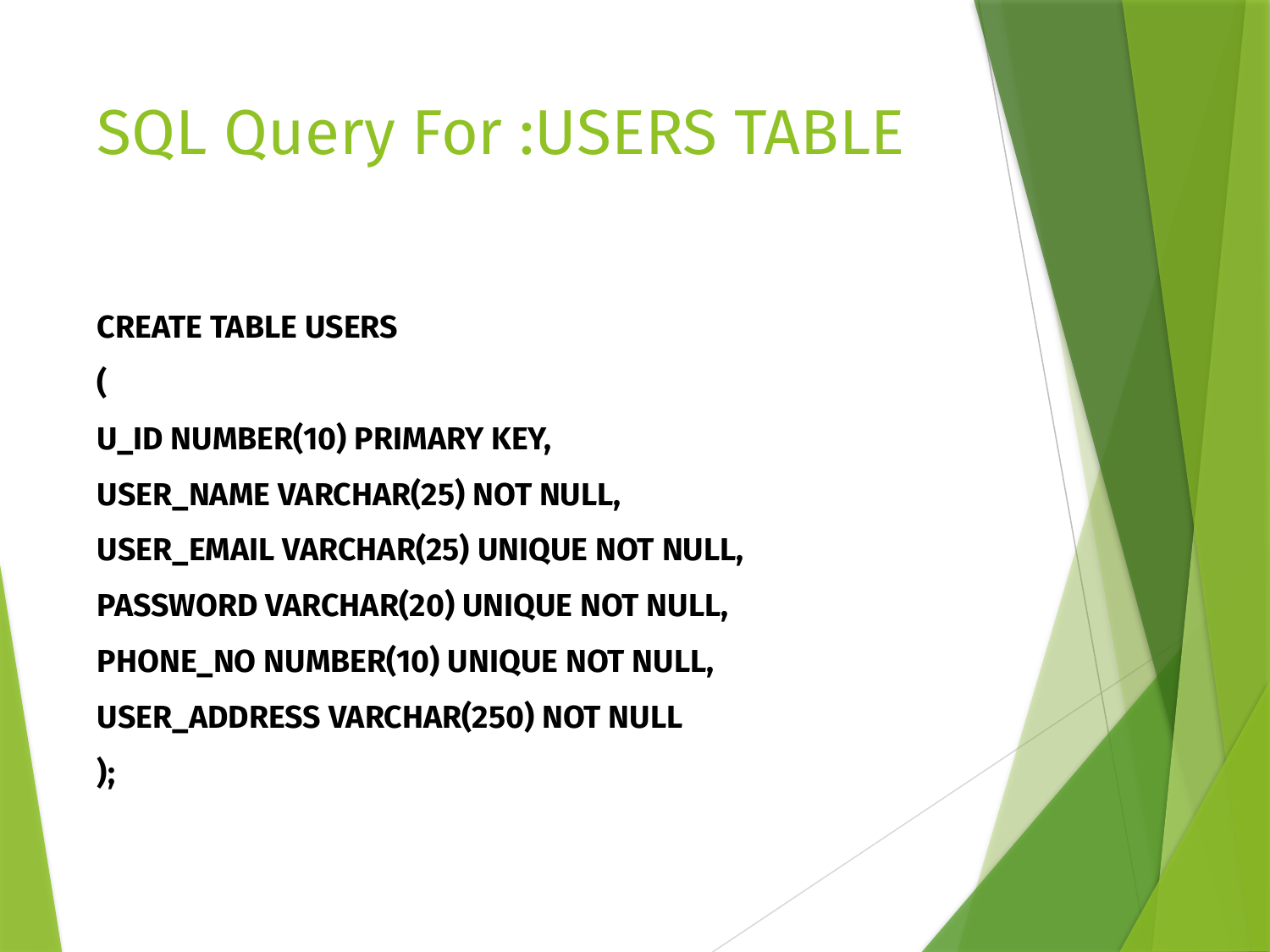

# SQL Query For :USERS TABLE
CREATE TABLE USERS
(
U_ID NUMBER(10) PRIMARY KEY,
USER_NAME VARCHAR(25) NOT NULL,
USER_EMAIL VARCHAR(25) UNIQUE NOT NULL,
PASSWORD VARCHAR(20) UNIQUE NOT NULL,
PHONE_NO NUMBER(10) UNIQUE NOT NULL,
USER_ADDRESS VARCHAR(250) NOT NULL
);